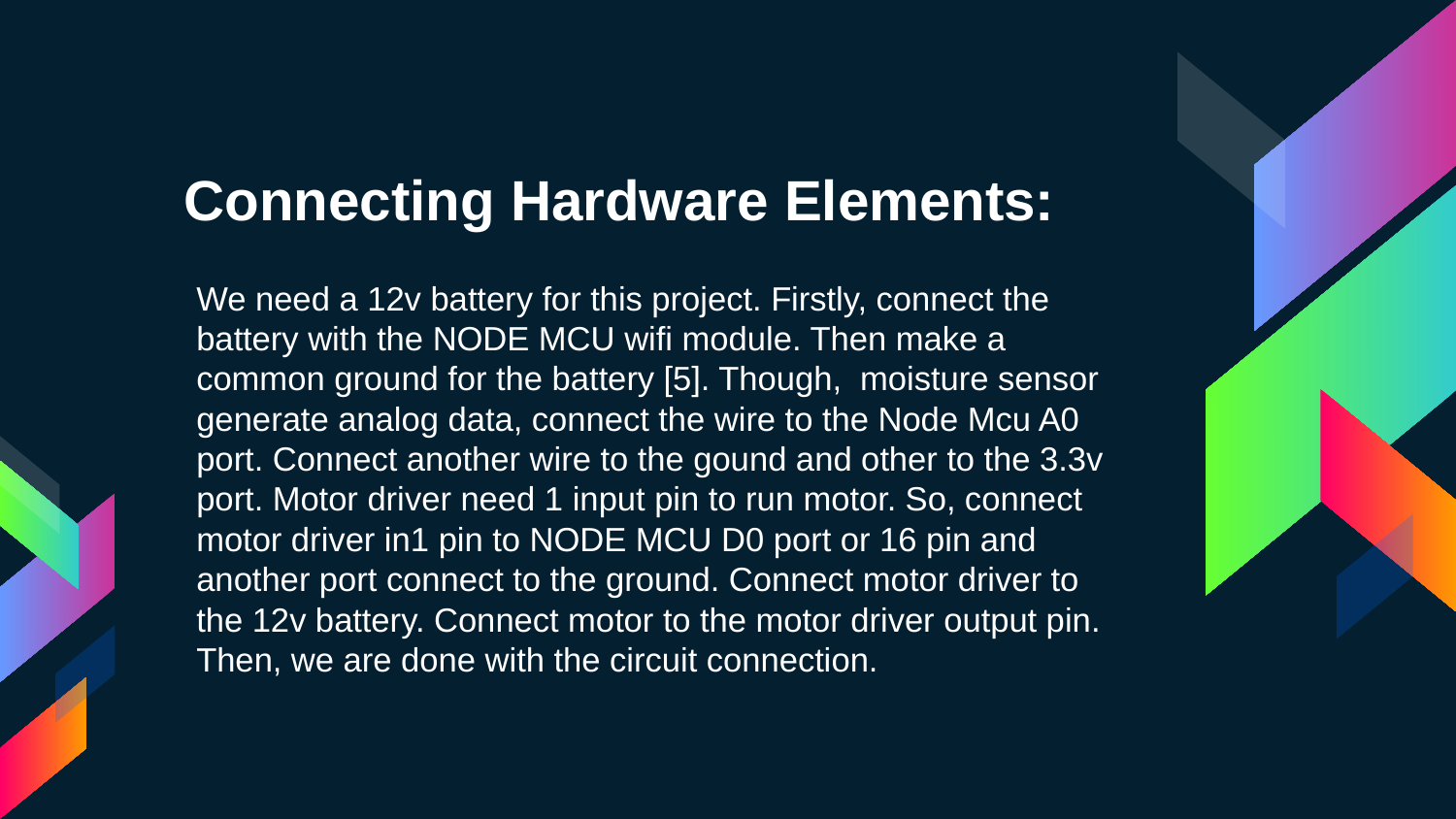

# Connecting Hardware Elements:
We need a 12v battery for this project. Firstly, connect the battery with the NODE MCU wifi module. Then make a common ground for the battery [5]. Though,  moisture sensor generate analog data, connect the wire to the Node Mcu A0 port. Connect another wire to the gound and other to the 3.3v port. Motor driver need 1 input pin to run motor. So, connect motor driver in1 pin to NODE MCU D0 port or 16 pin and another port connect to the ground. Connect motor driver to the 12v battery. Connect motor to the motor driver output pin. Then, we are done with the circuit connection.